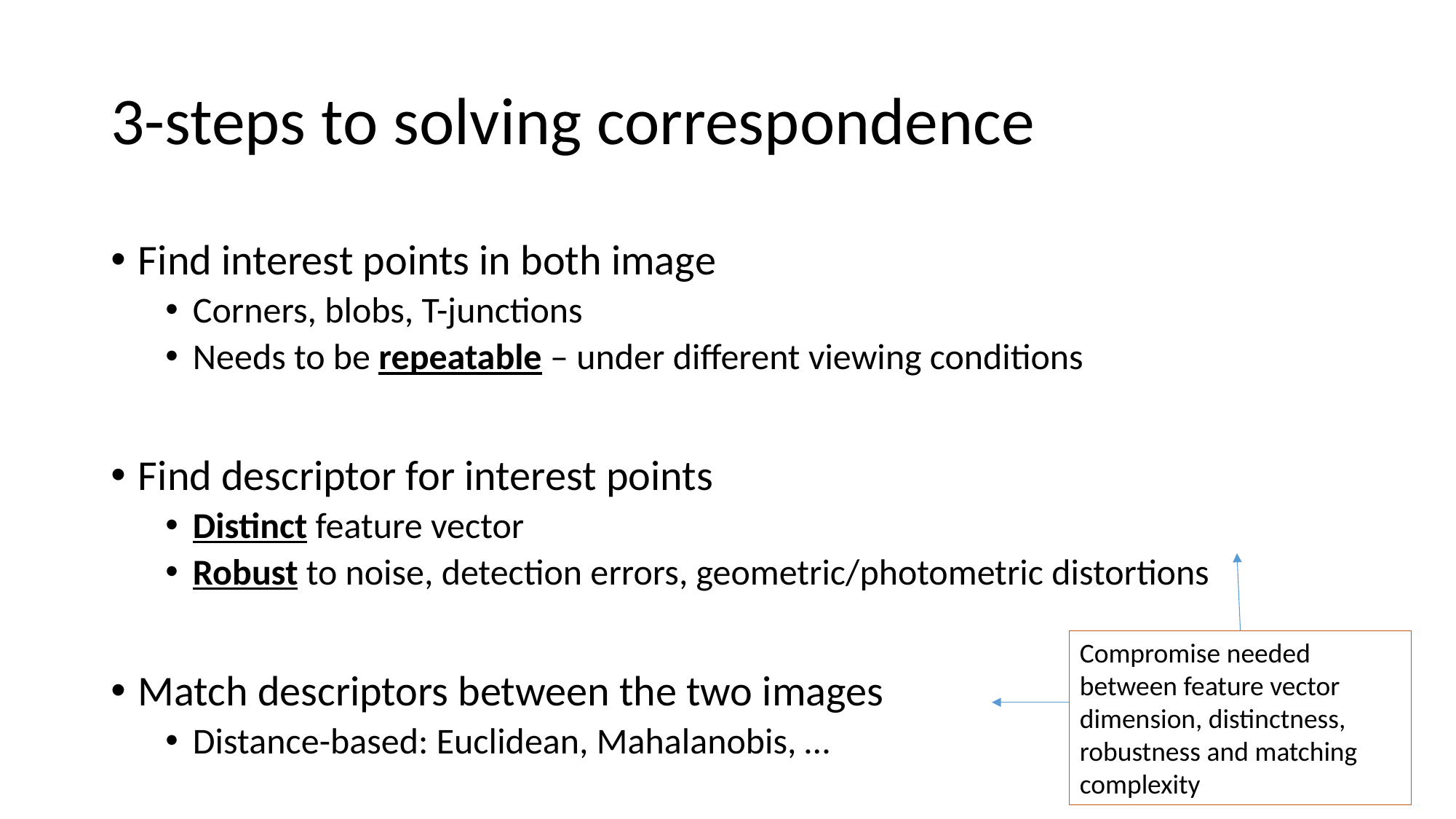

# 3-steps to solving correspondence

Find interest points in both image
Corners, blobs, T-junctions
Needs to be repeatable – under different viewing conditions

Find descriptor for interest points
Distinct feature vector
Robust to noise, detection errors, geometric/photometric distortions

Match descriptors between the two images
Distance-based: Euclidean, Mahalanobis, …

Compromise needed between feature vector dimension, distinctness, robustness and matching complexity